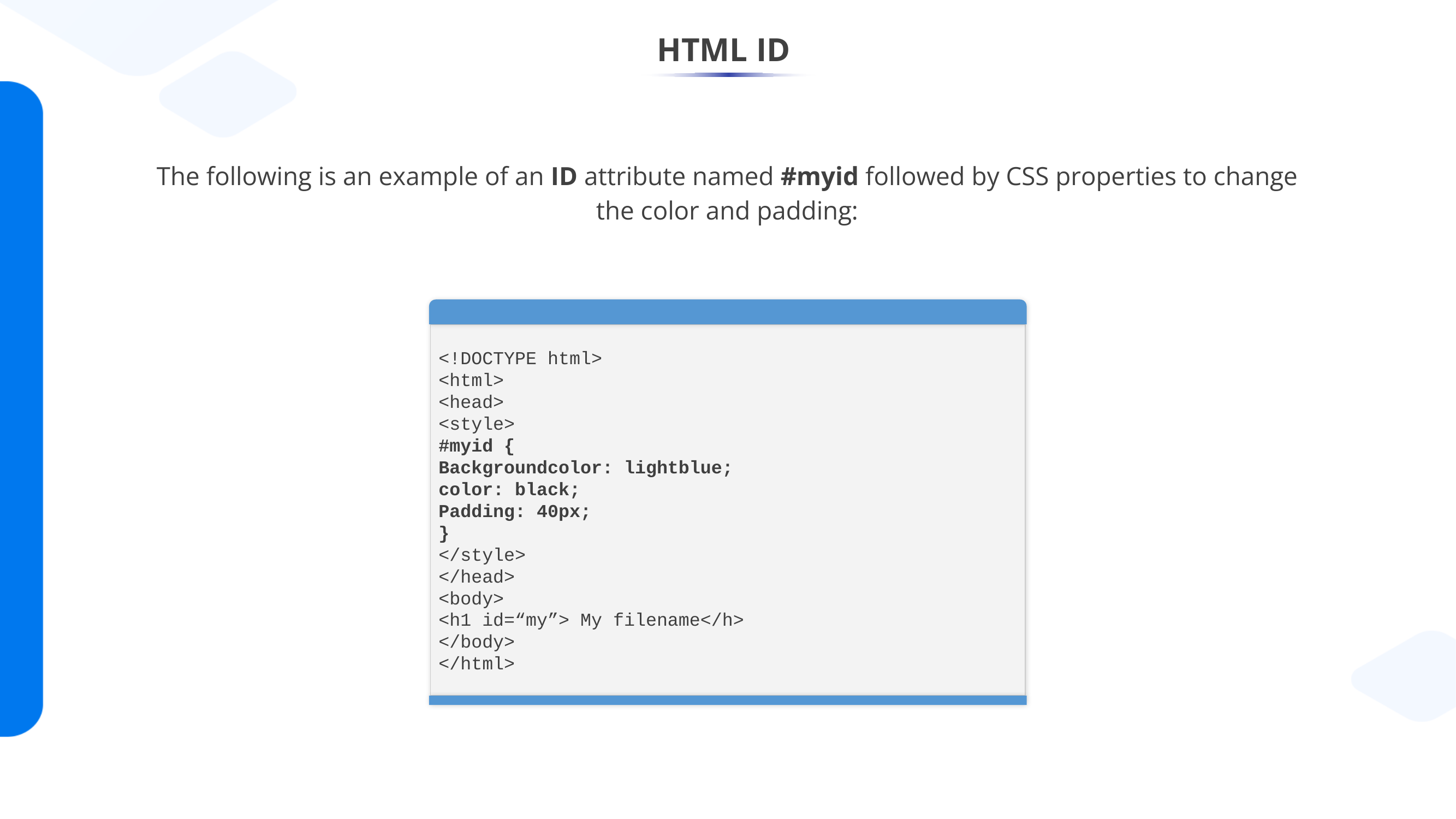

# HTML ID

The following is an example of an ID attribute named #myid followed by CSS properties to change the color and padding:
Demo-1

<!DOCTYPE html>
<html>
<head>
<style>
#myid {
Backgroundcolor: lightblue;
color: black;
Padding: 40px;
}
</style>
</head>
<body>
<h1 id=“my”> My filename</h>
</body>
</html>